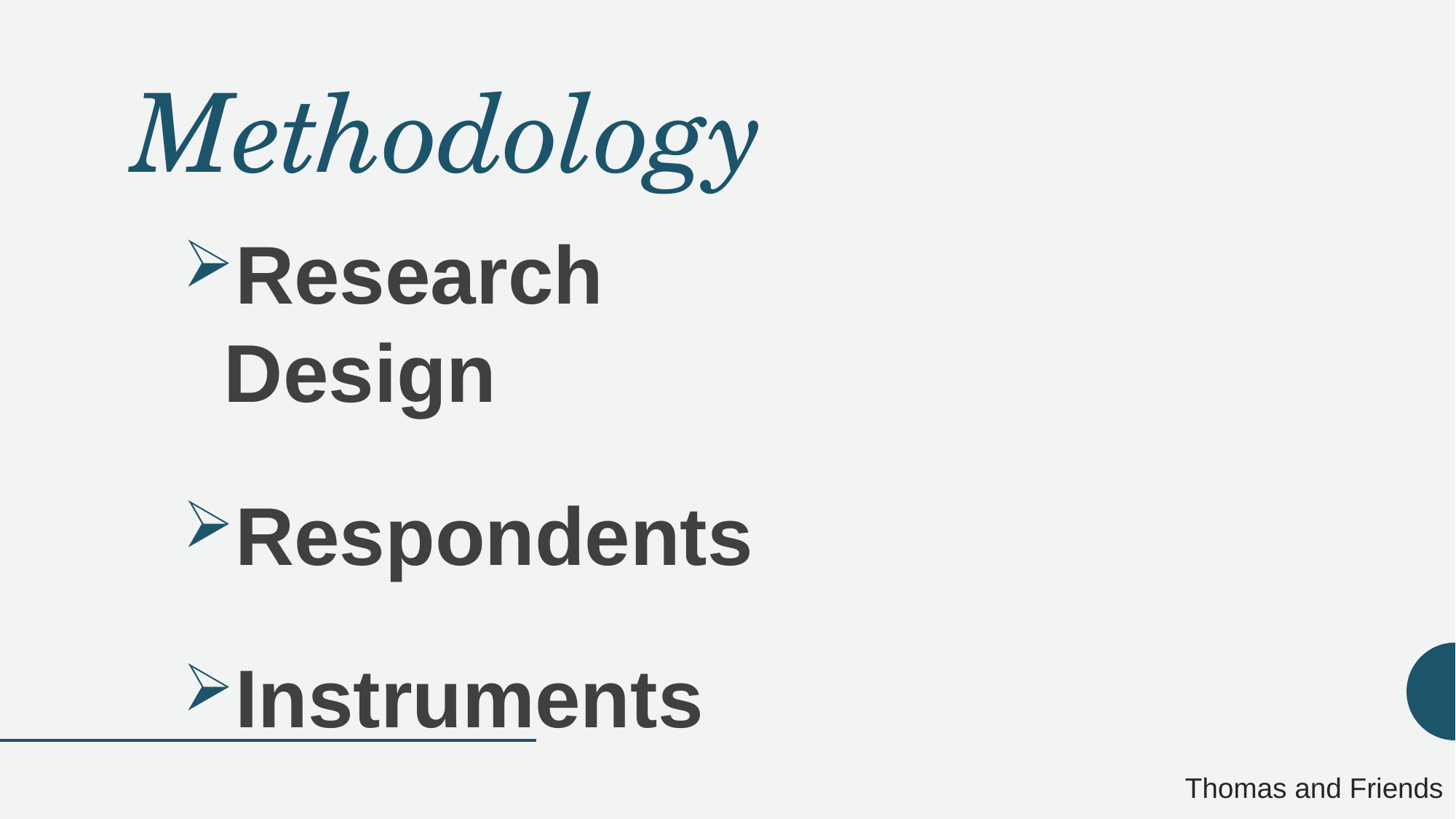

# Methodology
Research Design
Respondents
Instruments
Thomas and Friends